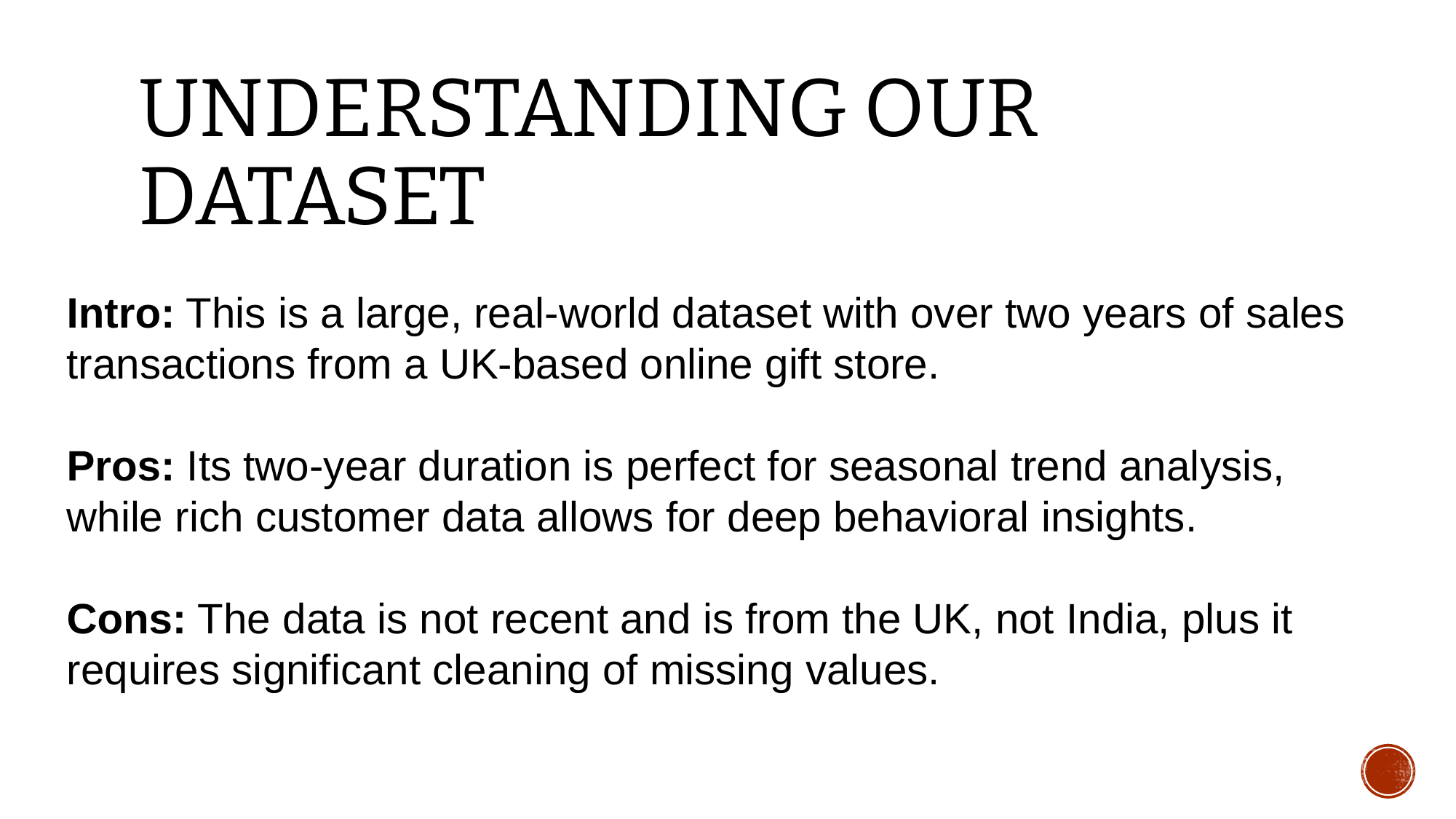

# Understanding Our Dataset
Intro: This is a large, real-world dataset with over two years of sales transactions from a UK-based online gift store.

Pros: Its two-year duration is perfect for seasonal trend analysis, while rich customer data allows for deep behavioral insights.

Cons: The data is not recent and is from the UK, not India, plus it requires significant cleaning of missing values.